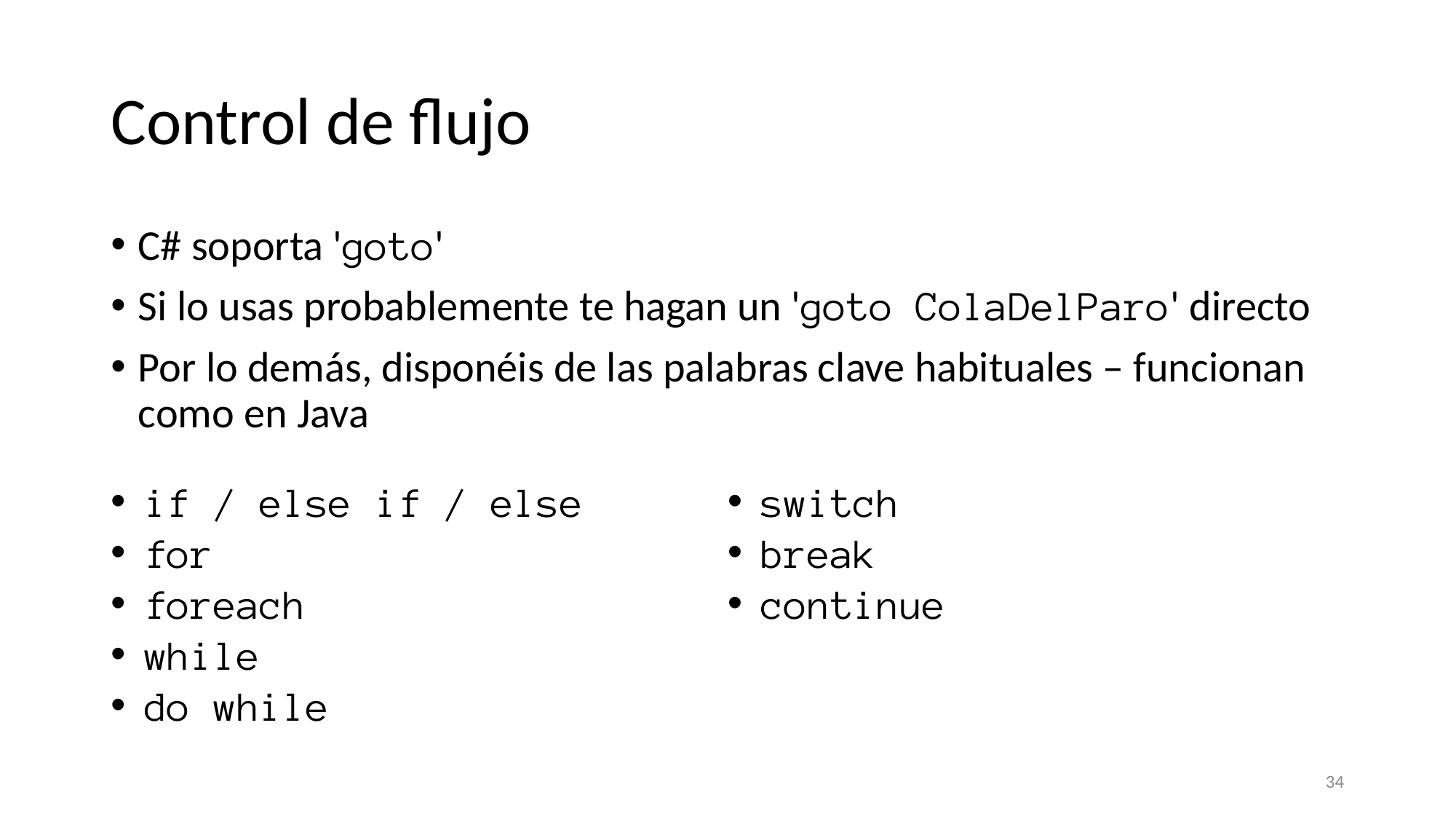

# Control de flujo
C# soporta 'goto'
Si lo usas probablemente te hagan un 'goto ColaDelParo' directo
Por lo demás, disponéis de las palabras clave habituales – funcionan como en Java
if / else if / else
for
foreach
while
do while
switch
break
continue

34